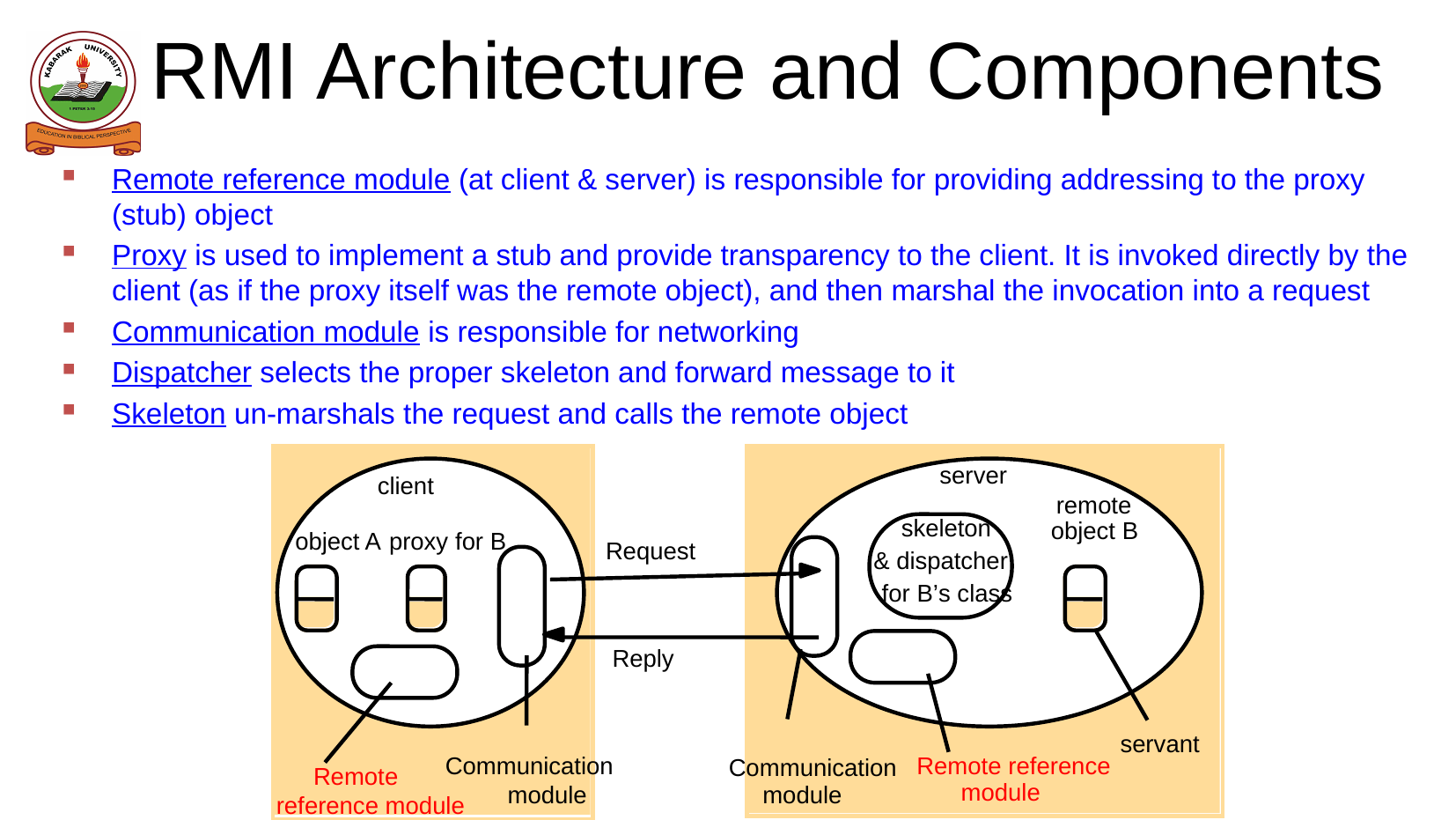

# RMI Architecture and Components
Remote reference module (at client & server) is responsible for providing addressing to the proxy (stub) object
Proxy is used to implement a stub and provide transparency to the client. It is invoked directly by the client (as if the proxy itself was the remote object), and then marshal the invocation into a request
Communication module is responsible for networking
Dispatcher selects the proper skeleton and forward message to it
Skeleton un-marshals the request and calls the remote object

server

client
remote
skeleton

object B
object A
proxy for B
Request

& dispatcher

for B’s class

Reply

servant
Communication
Remote reference
Communication
Remote
 module
 module
 module
reference module